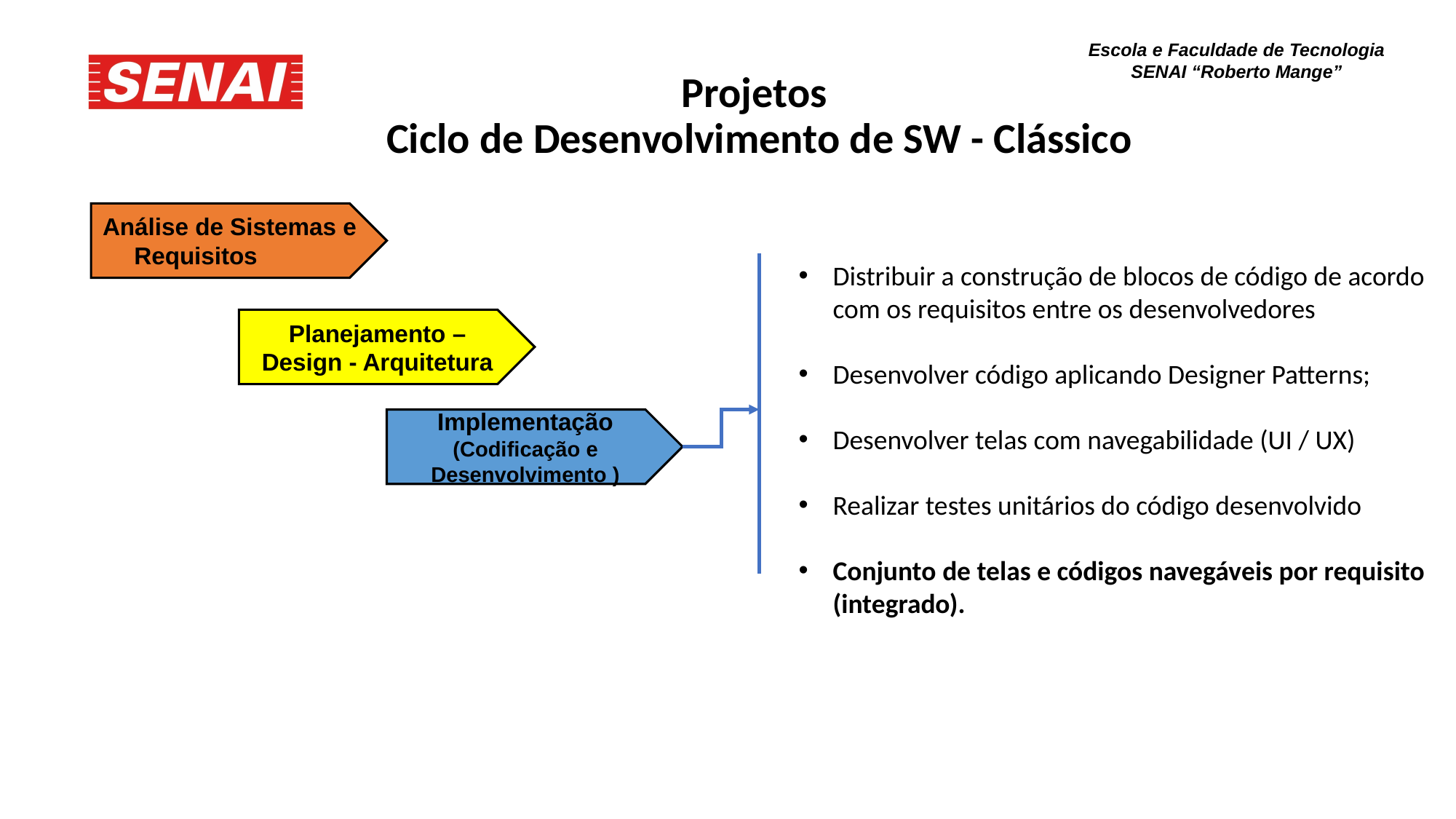

Projetos
Ciclo de Desenvolvimento de SW - Clássico
Análise de Sistemas e Requisitos
Distribuir a construção de blocos de código de acordo com os requisitos entre os desenvolvedores
Desenvolver código aplicando Designer Patterns;
Desenvolver telas com navegabilidade (UI / UX)
Realizar testes unitários do código desenvolvido
Conjunto de telas e códigos navegáveis por requisito (integrado).

Planejamento – Design - Arquitetura
Implementação (Codificação e Desenvolvimento )